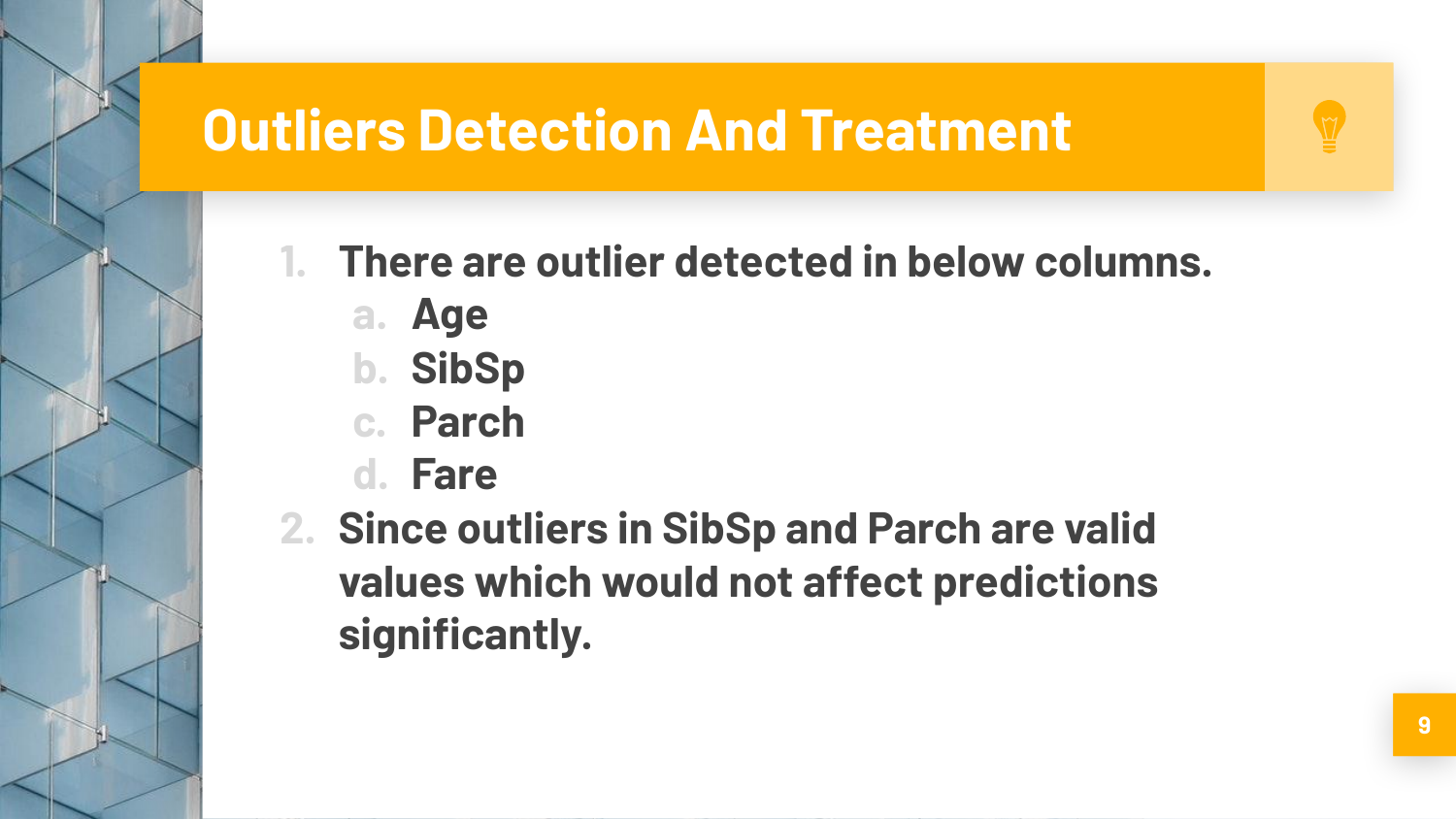

# Outliers Detection And Treatment

There are outlier detected in below columns.
Age
SibSp
Parch
Fare
Since outliers in SibSp and Parch are valid values which would not affect predictions significantly.
9